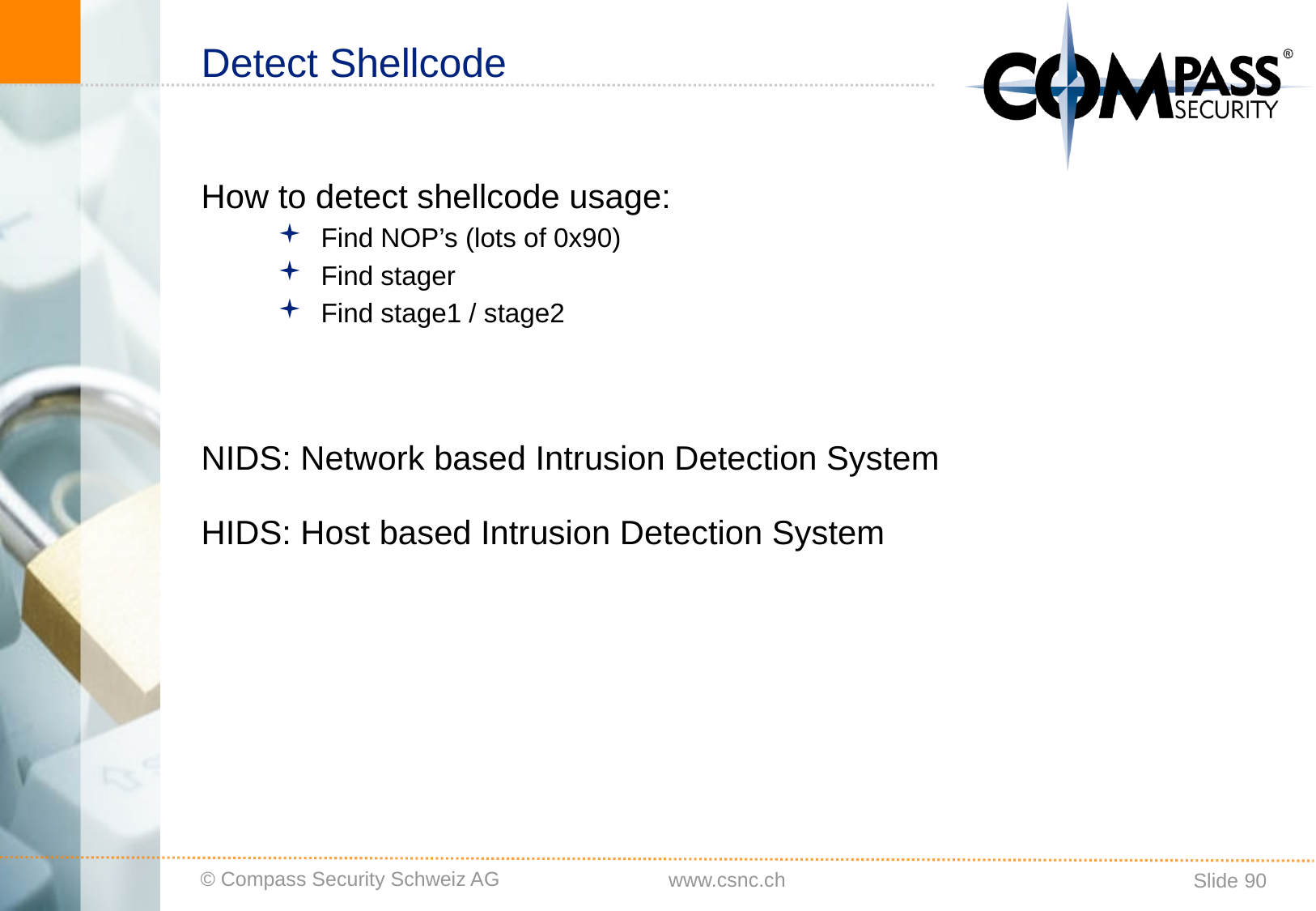

# Detect Shellcode
How to detect shellcode usage:
Find NOP’s (lots of 0x90)
Find stager
Find stage1 / stage2

NIDS: Network based Intrusion Detection System
HIDS: Host based Intrusion Detection System